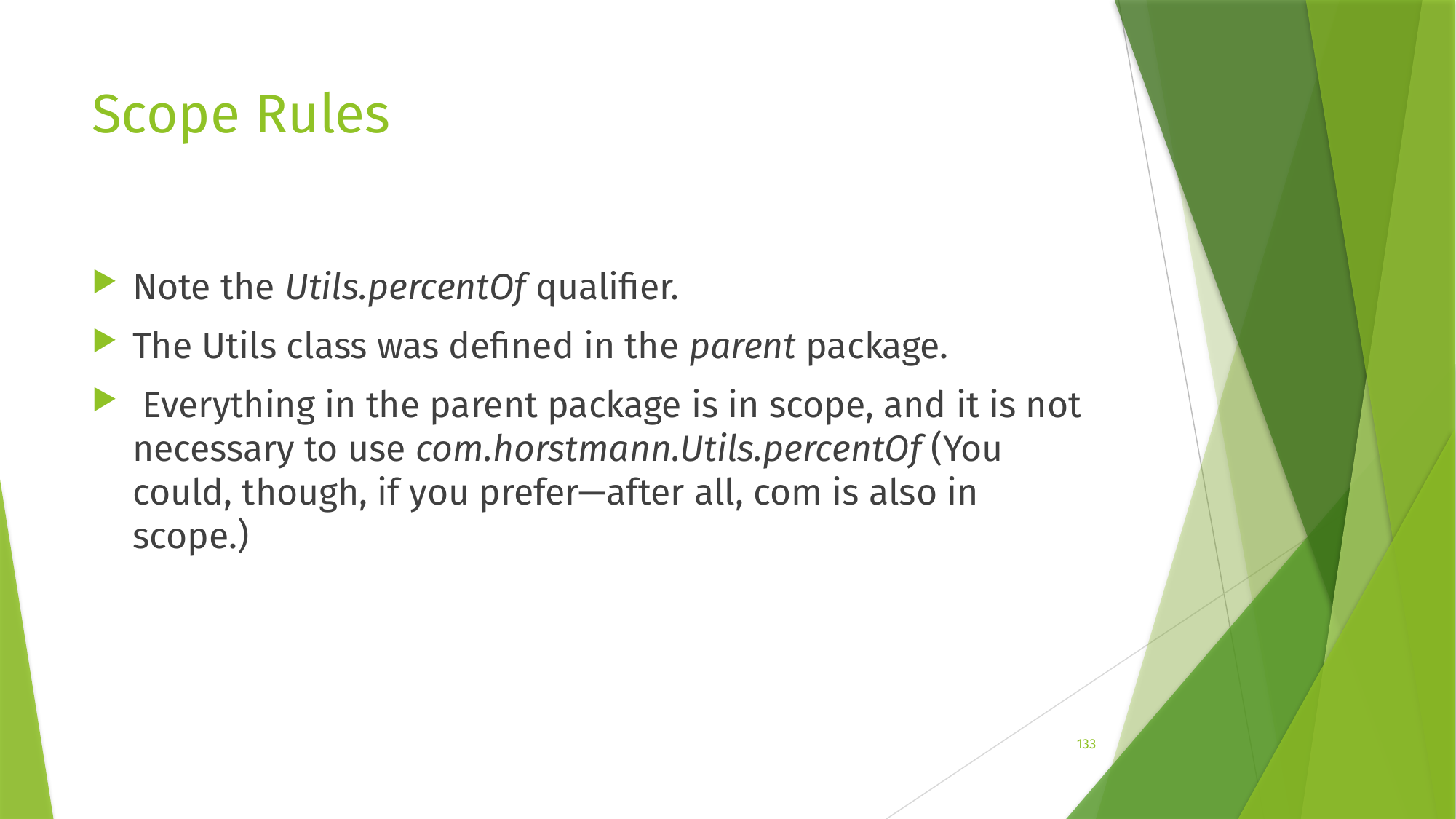

# Scope Rules
Note the Utils.percentOf qualifier.
The Utils class was defined in the parent package.
 Everything in the parent package is in scope, and it is not necessary to use com.horstmann.Utils.percentOf (You could, though, if you prefer—after all, com is also in scope.)

133